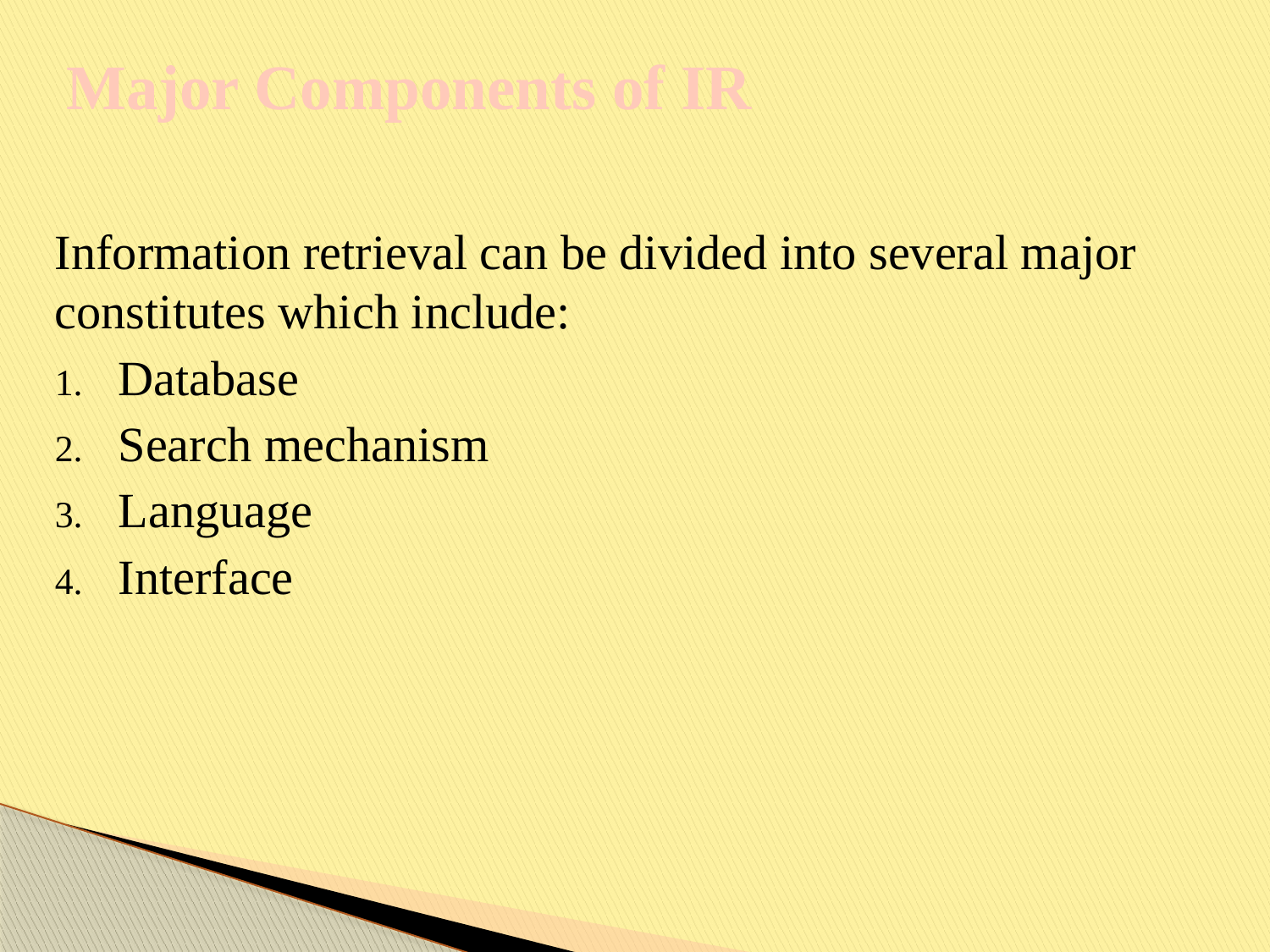

# Major Components of IR

Information retrieval can be divided into several major constitutes which include:
Database
Search mechanism
Language
Interface